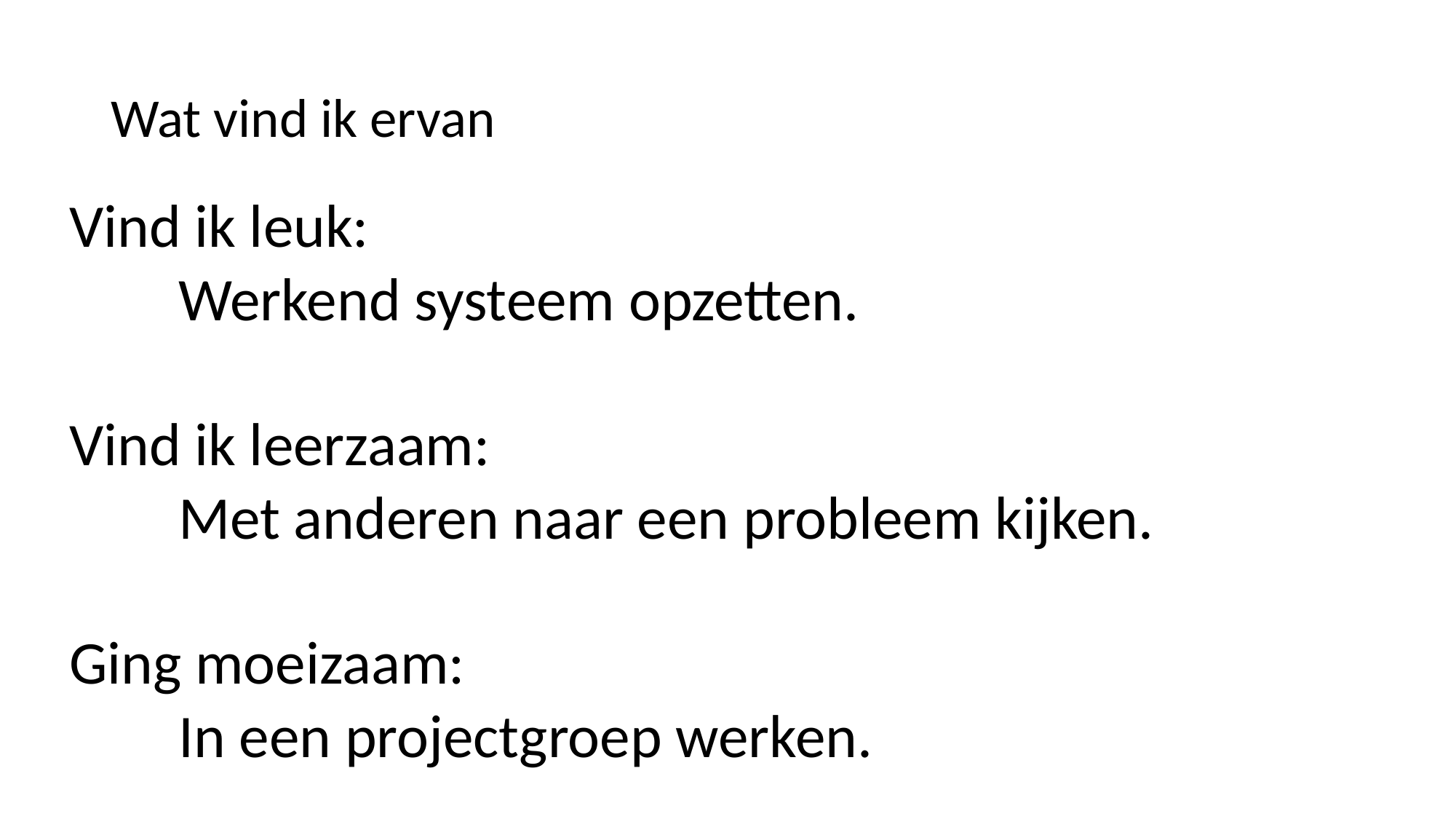

# Wat vind ik ervan
Vind ik leuk:
	Werkend systeem opzetten.

Vind ik leerzaam:
	Met anderen naar een probleem kijken.

Ging moeizaam:
	In een projectgroep werken.